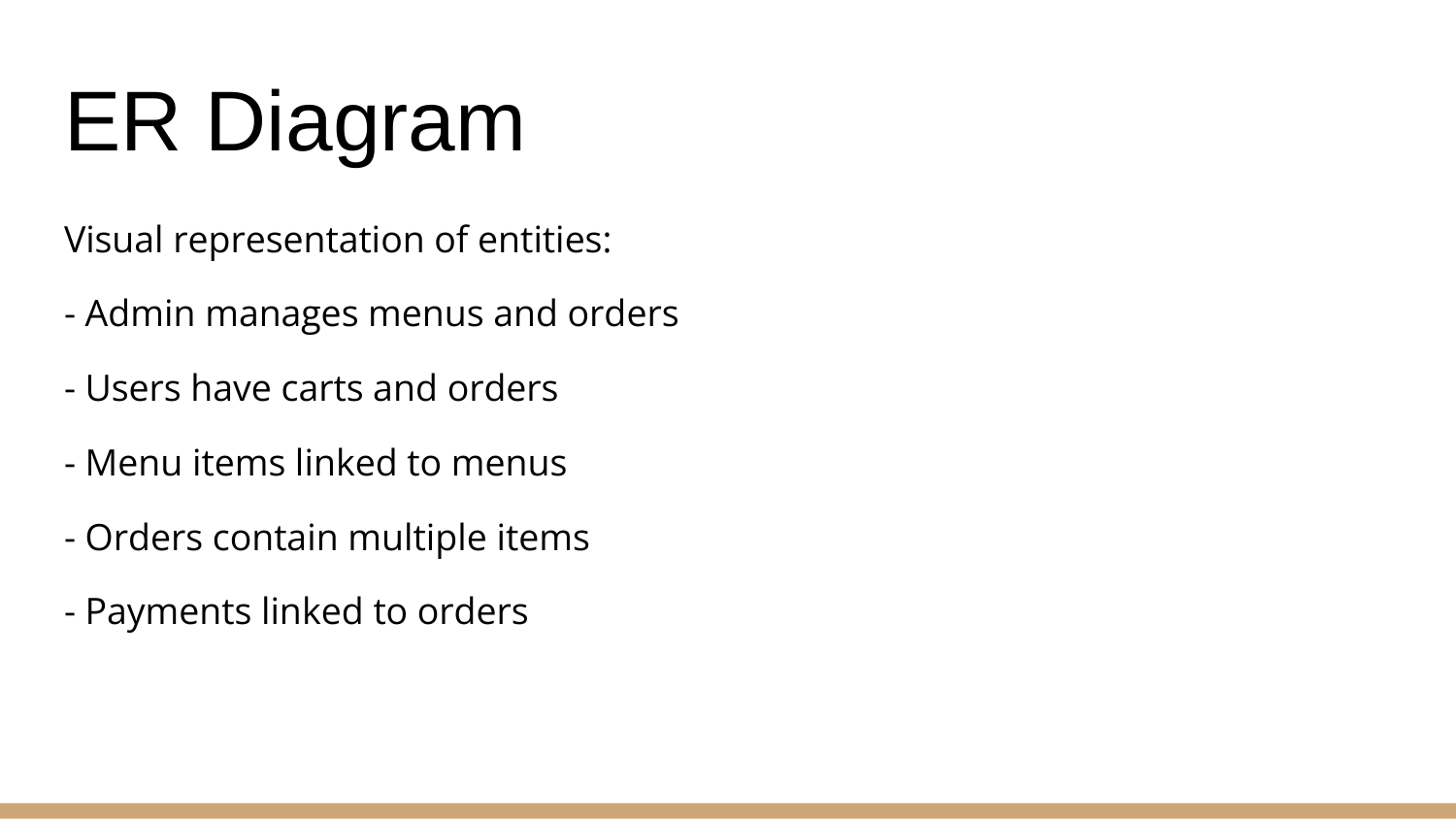

# ER Diagram
Visual representation of entities:
- Admin manages menus and orders
- Users have carts and orders
- Menu items linked to menus
- Orders contain multiple items
- Payments linked to orders